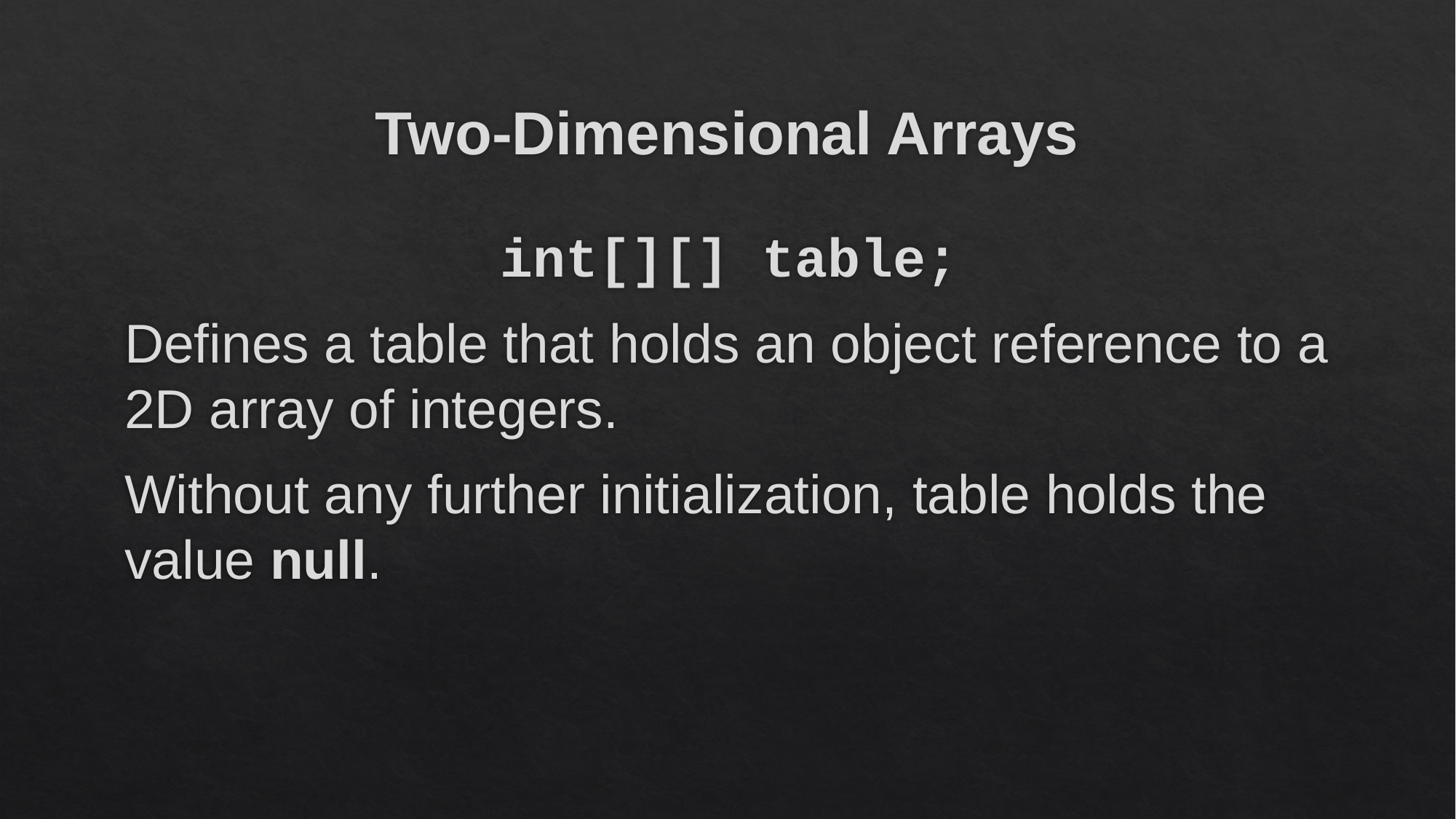

# Two-Dimensional Arrays
int[][] table;
Defines a table that holds an object reference to a 2D array of integers.
Without any further initialization, table holds the value null.